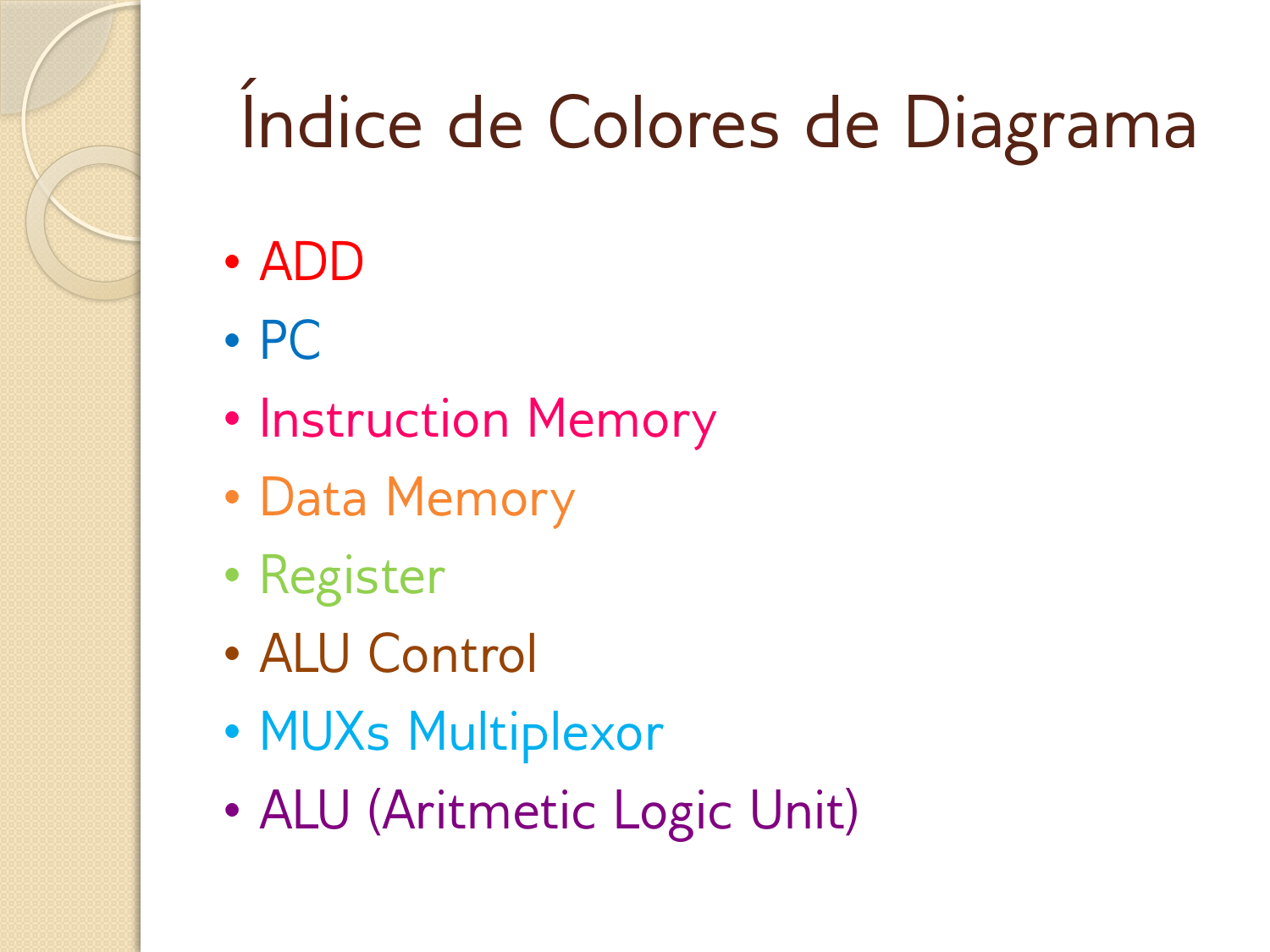

# Índice de Colores de Diagrama
• ADD
• PC
• Instruction Memory
• Data Memory
• Register
• ALU Control
• MUXs Multiplexor
• ALU (Aritmetic Logic Unit)